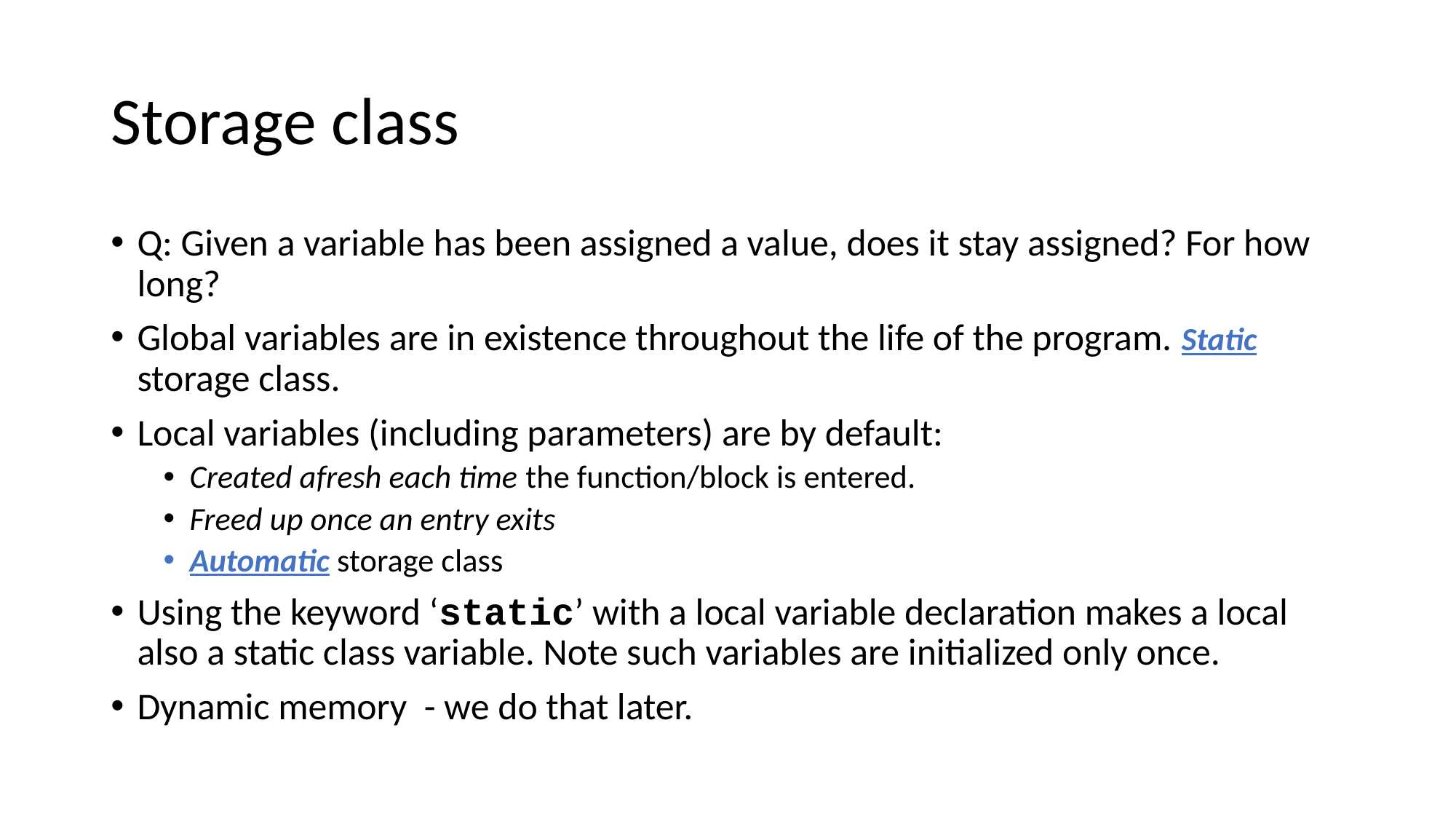

# Storage class
Q: Given a variable has been assigned a value, does it stay assigned? For how long?
Global variables are in existence throughout the life of the program. Static storage class.
Local variables (including parameters) are by default:
Created afresh each time the function/block is entered.
Freed up once an entry exits
Automatic storage class
Using the keyword ‘static’ with a local variable declaration makes a local also a static class variable. Note such variables are initialized only once.
Dynamic memory  - we do that later.